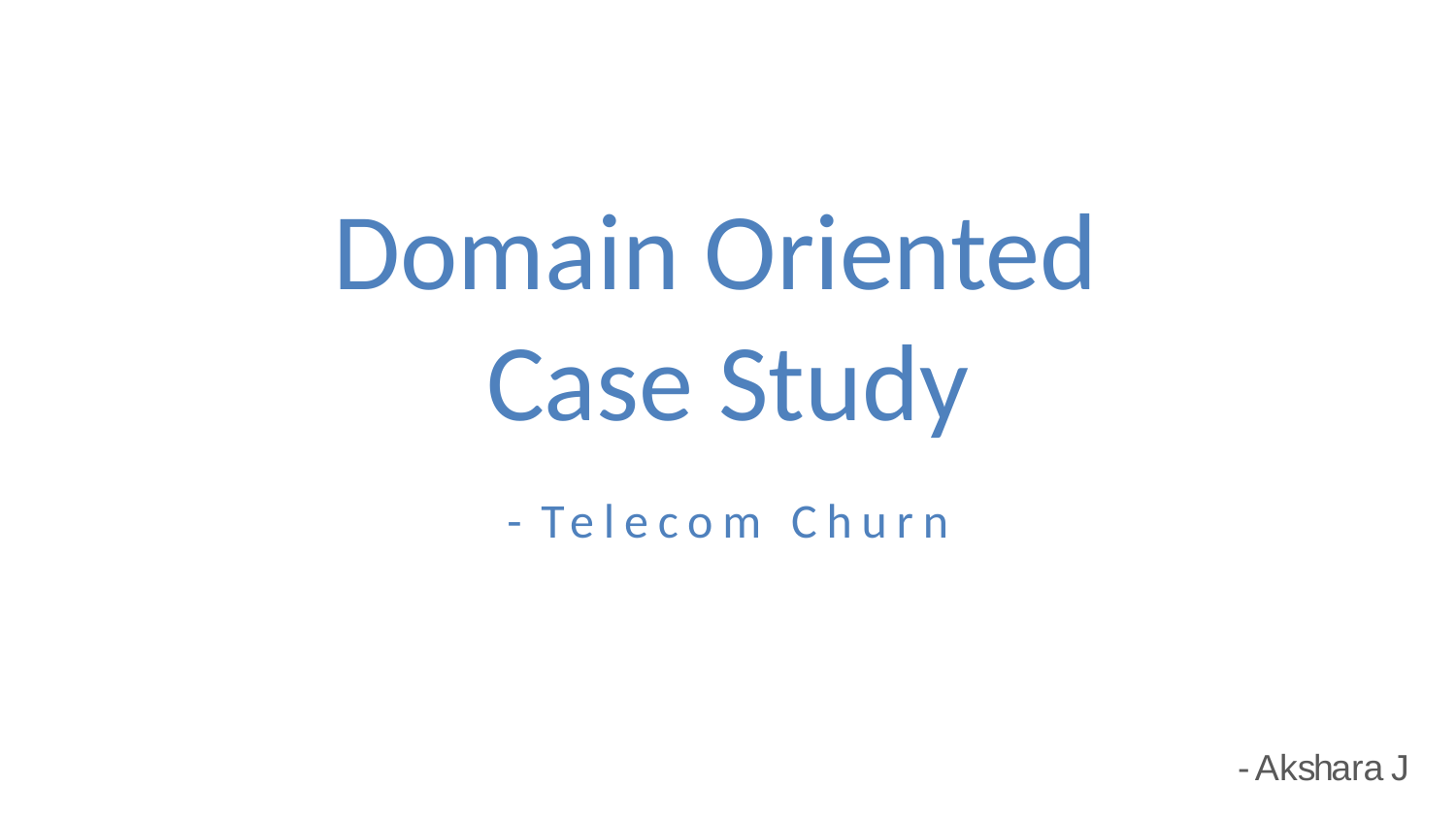

Domain Oriented
Case Study
- Telecom Churn
 - Akshara J